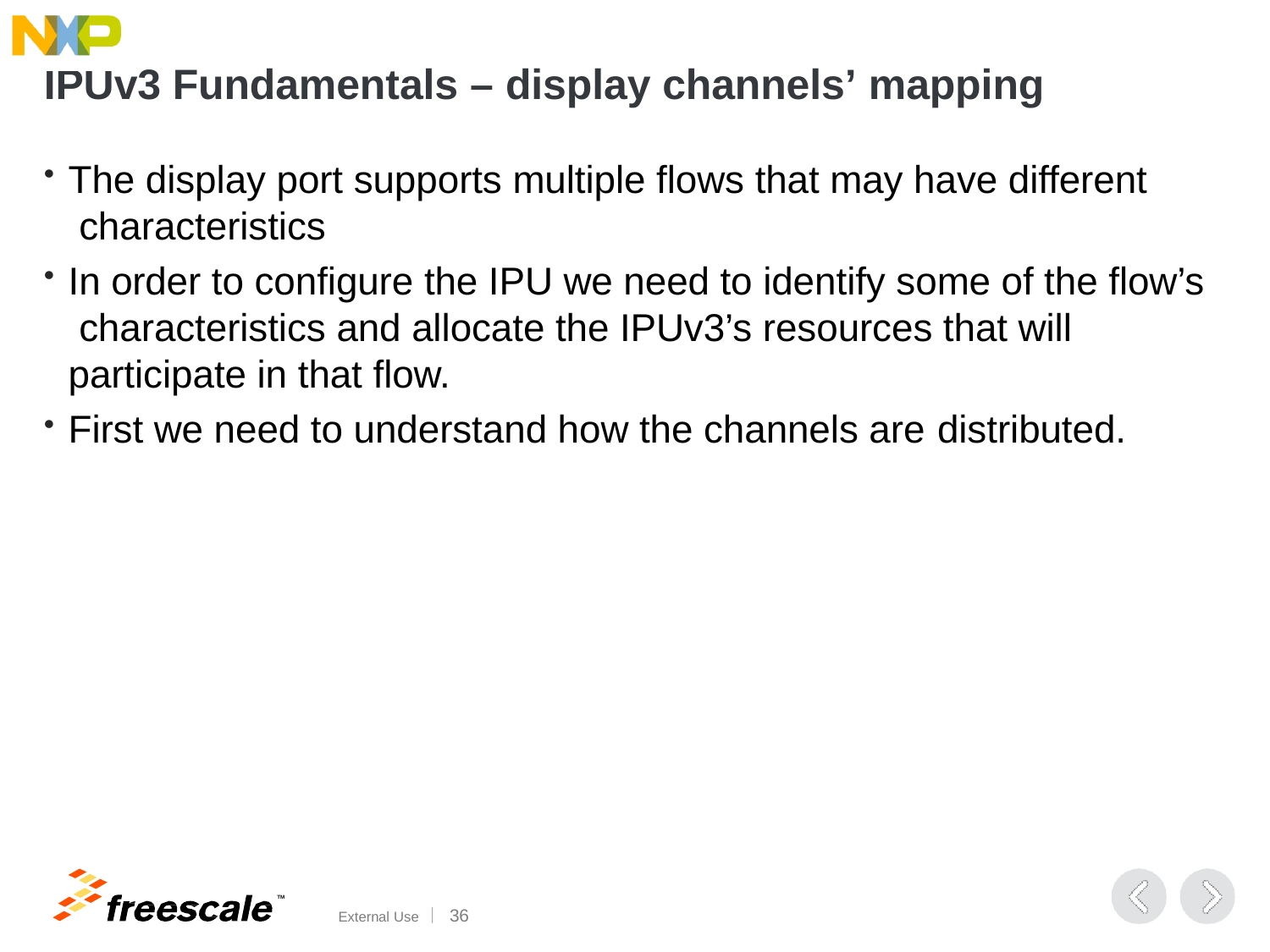

# IPUv3 Fundamentals – display channels’ mapping
The display port supports multiple flows that may have different  characteristics
In order to configure the IPU we need to identify some of the flow’s  characteristics and allocate the IPUv3’s resources that will  participate in that flow.
First we need to understand how the channels are distributed.
TM
External Use	36